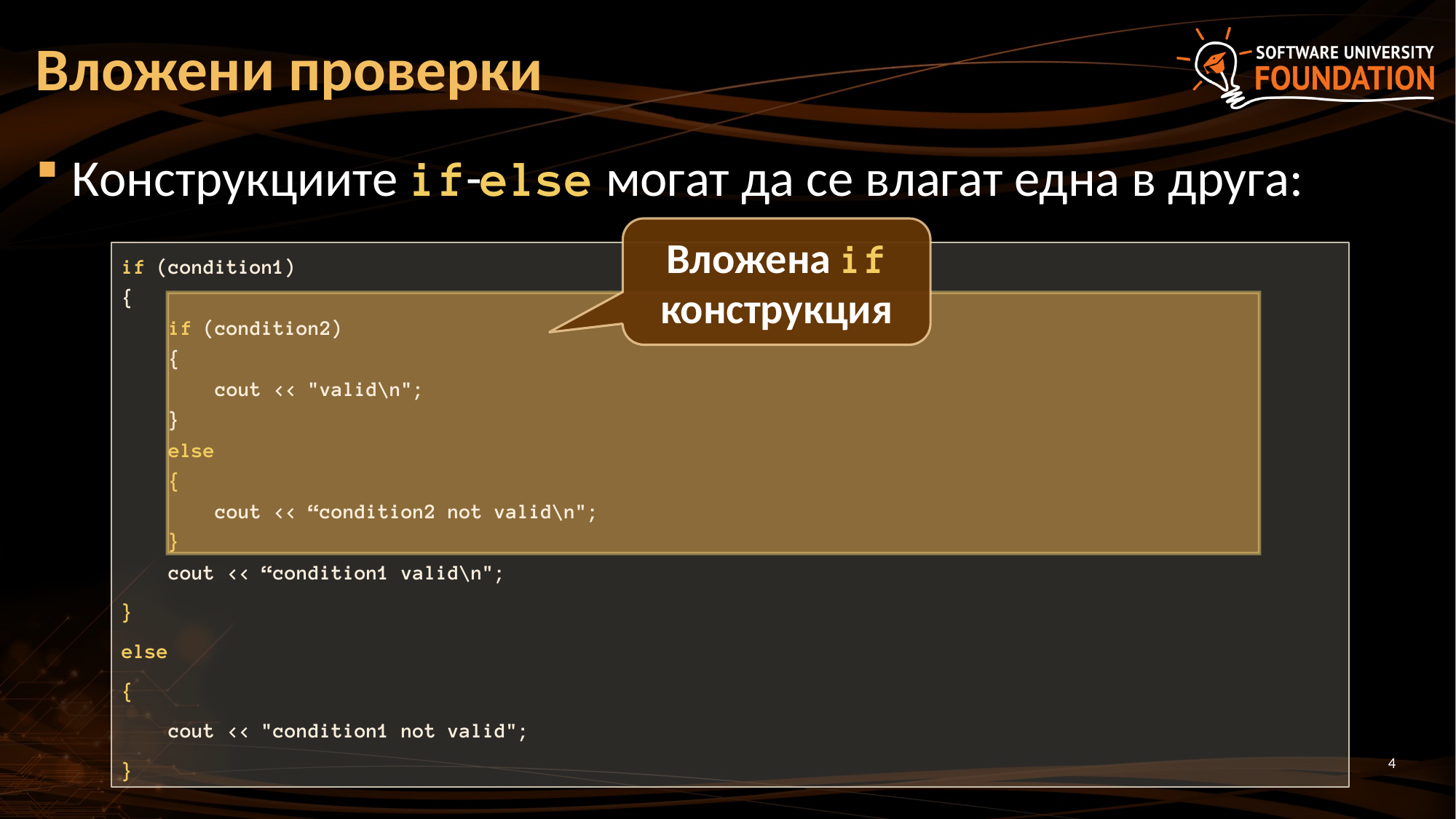

# Вложени проверки
Конструкциите if-else могат да се влагат една в друга:
Вложена if конструкция
if (condition1)
{
    if (condition2)
    {
        cout << "valid\n";
    }
    else
    {
        cout << “condition2 not valid\n";
    }
    cout << “condition1 valid\n";
}
else
{
    cout << "condition1 not valid";
}

4